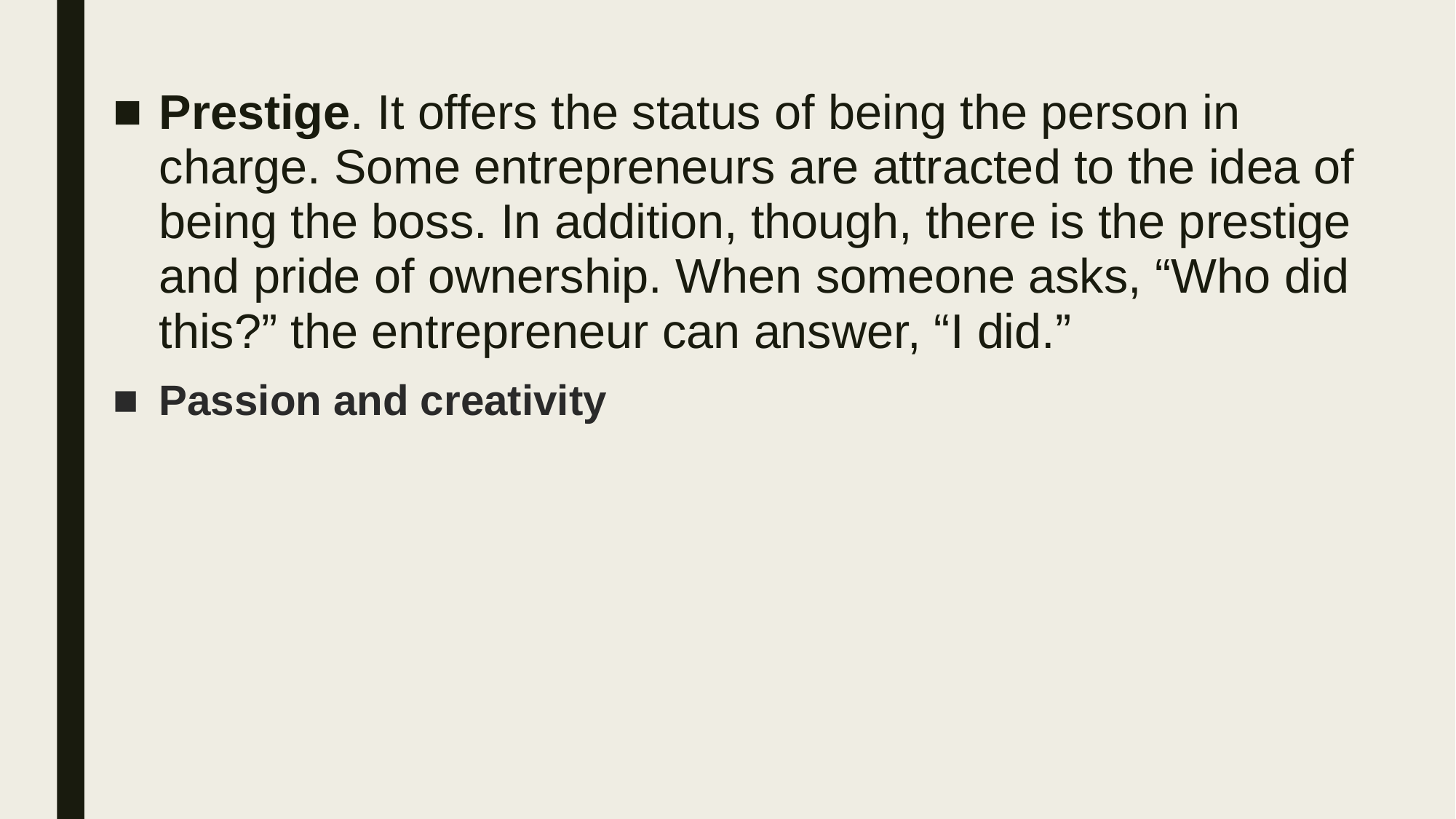

Prestige. It offers the status of being the person in charge. Some entrepreneurs are attracted to the idea of being the boss. In addition, though, there is the prestige and pride of ownership. When someone asks, “Who did this?” the entrepreneur can answer, “I did.”
Passion and creativity